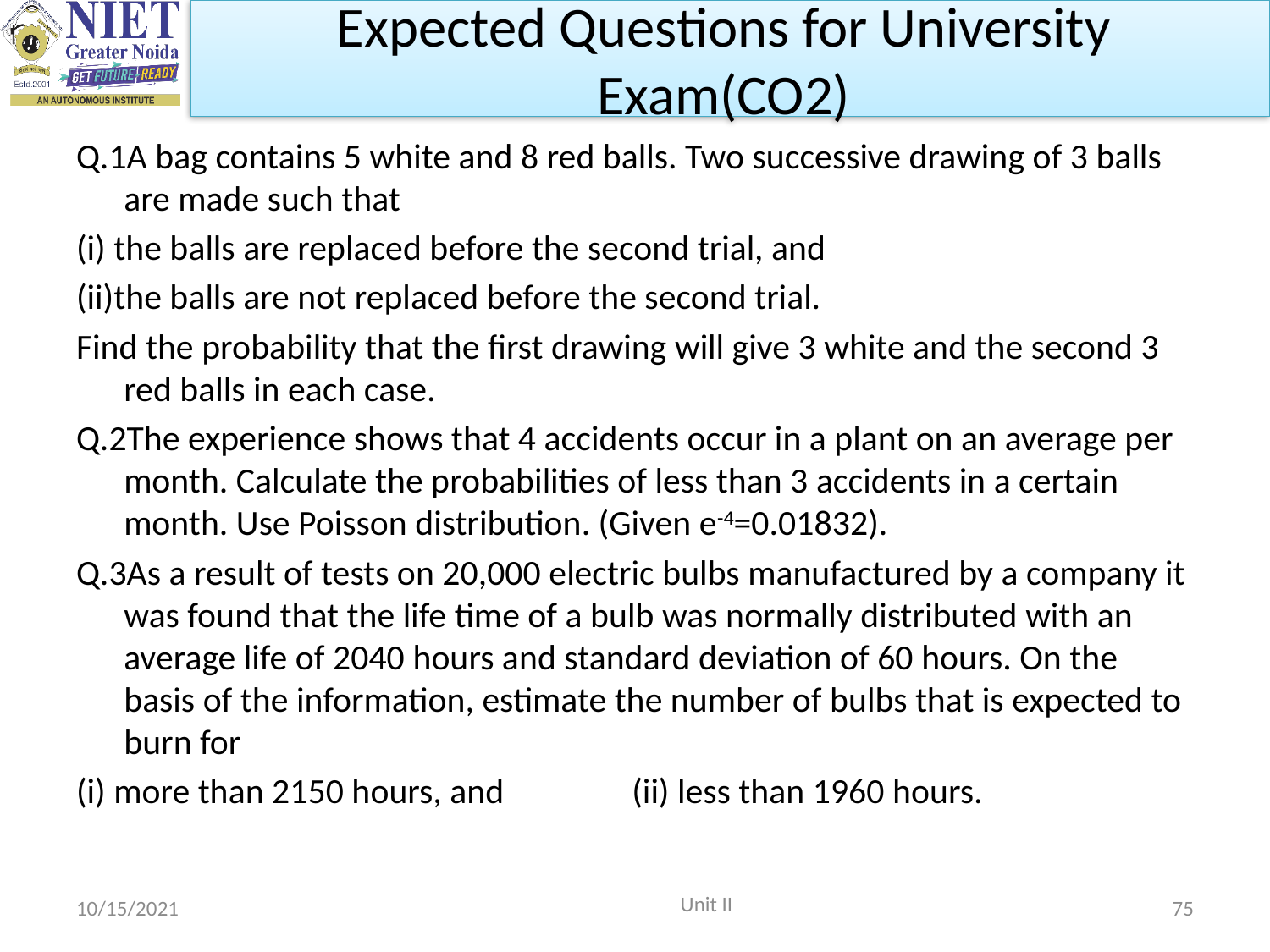

Expected Questions for University
Exam(CO2)
Q.1A bag contains 5 white and 8 red balls. Two successive drawing of 3 balls are made such that
(i) the balls are replaced before the second trial, and
(ii)the balls are not replaced before the second trial.
Find the probability that the first drawing will give 3 white and the second 3 red balls in each case.
Q.2The experience shows that 4 accidents occur in a plant on an average per month. Calculate the probabilities of less than 3 accidents in a certain month. Use Poisson distribution. (Given e-4=0.01832).
Q.3As a result of tests on 20,000 electric bulbs manufactured by a company it was found that the life time of a bulb was normally distributed with an average life of 2040 hours and standard deviation of 60 hours. On the basis of the information, estimate the number of bulbs that is expected to burn for
(i) more than 2150 hours, and 	(ii) less than 1960 hours.

            Unit II
10/15/2021
75